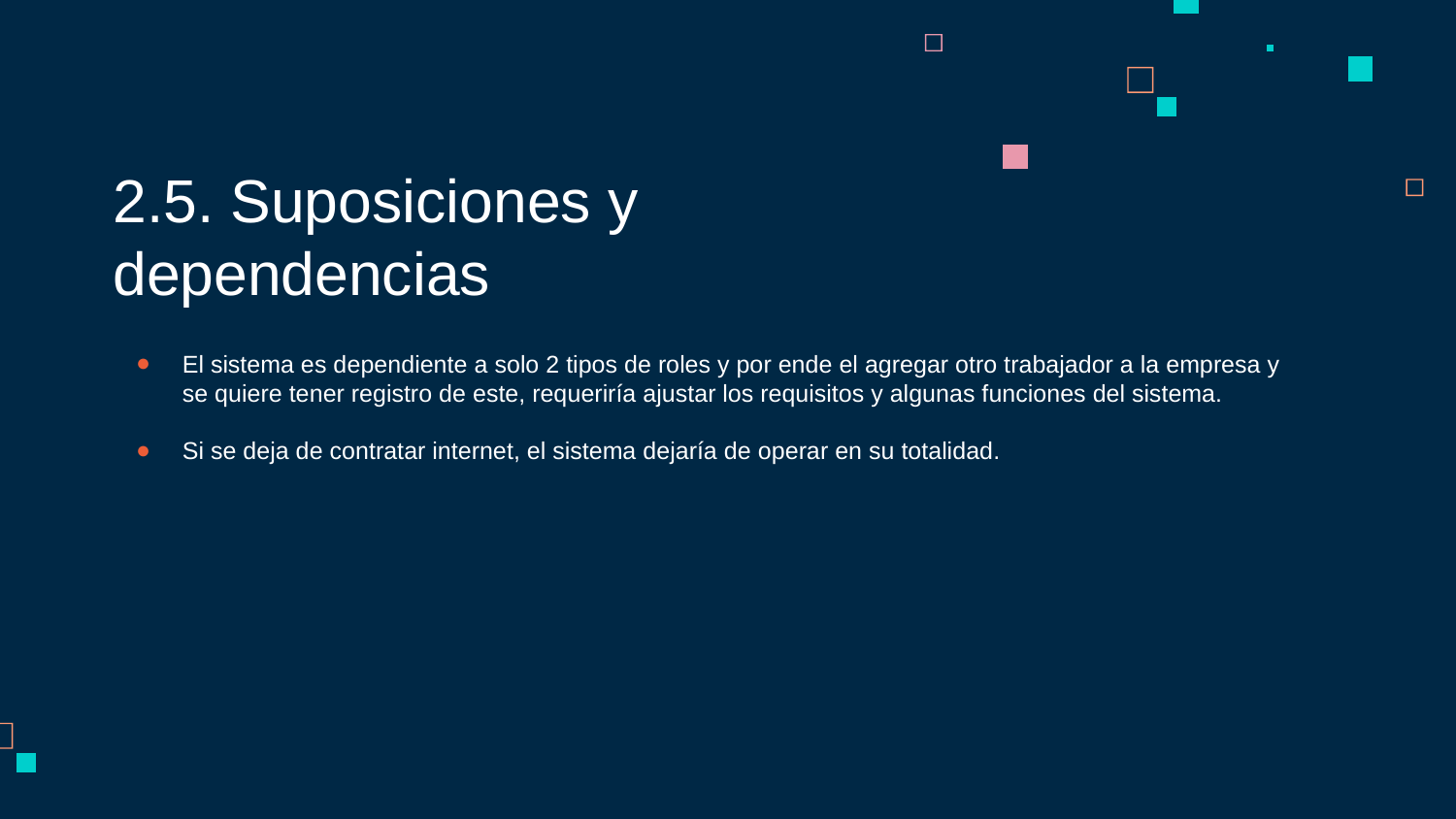

# 2.5. Suposiciones y dependencias
El sistema es dependiente a solo 2 tipos de roles y por ende el agregar otro trabajador a la empresa y se quiere tener registro de este, requeriría ajustar los requisitos y algunas funciones del sistema.

Si se deja de contratar internet, el sistema dejaría de operar en su totalidad.